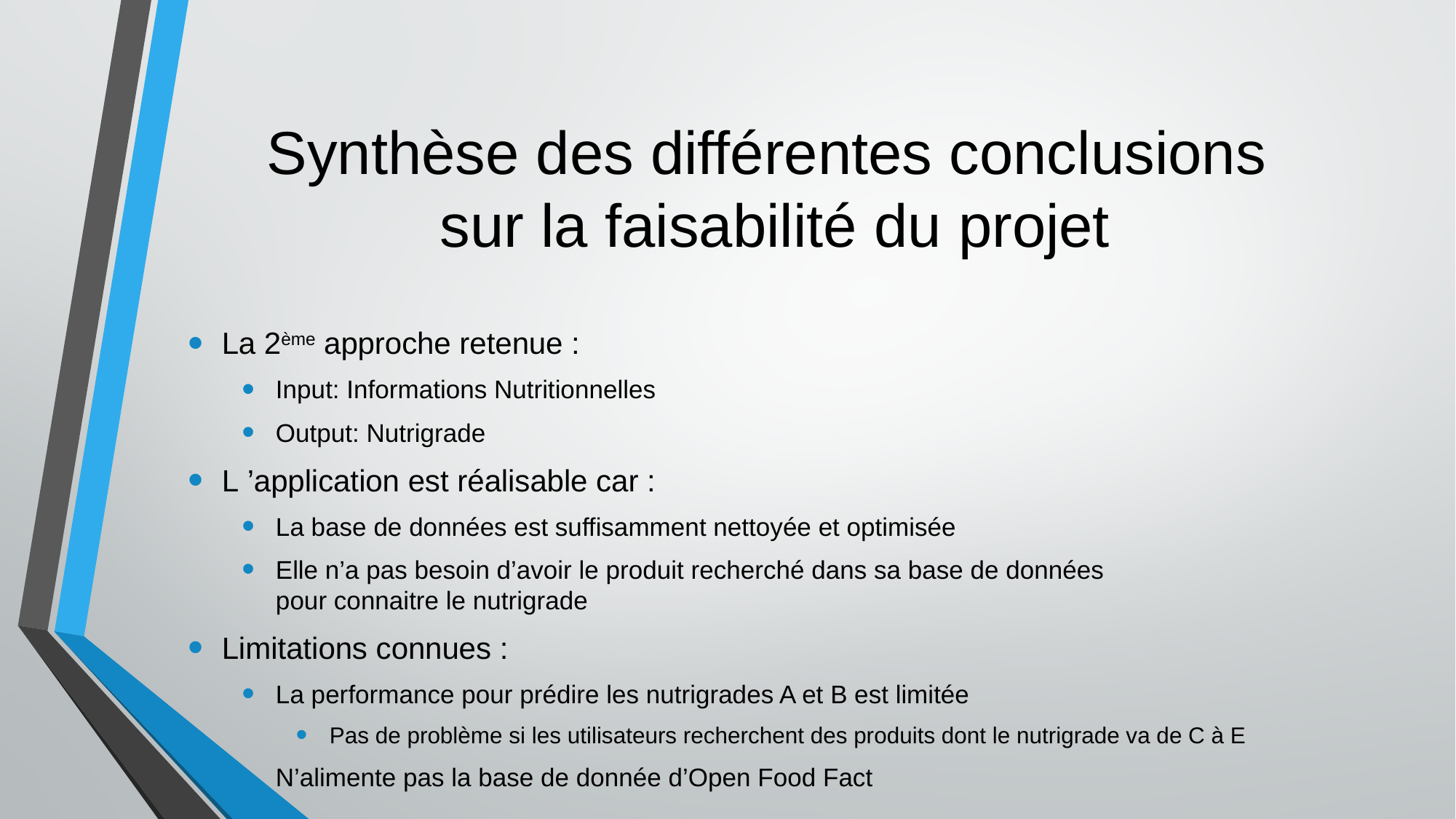

# Synthèse des différentes conclusions sur la faisabilité du projet
La 2ème approche retenue :
Input: Informations Nutritionnelles
Output: Nutrigrade
L ’application est réalisable car :
La base de données est suffisamment nettoyée et optimisée
Elle n’a pas besoin d’avoir le produit recherché dans sa base de données
pour connaitre le nutrigrade
Limitations connues :
La performance pour prédire les nutrigrades A et B est limitée
Pas de problème si les utilisateurs recherchent des produits dont le nutrigrade va de C à E
N’alimente pas la base de donnée d’Open Food Fact